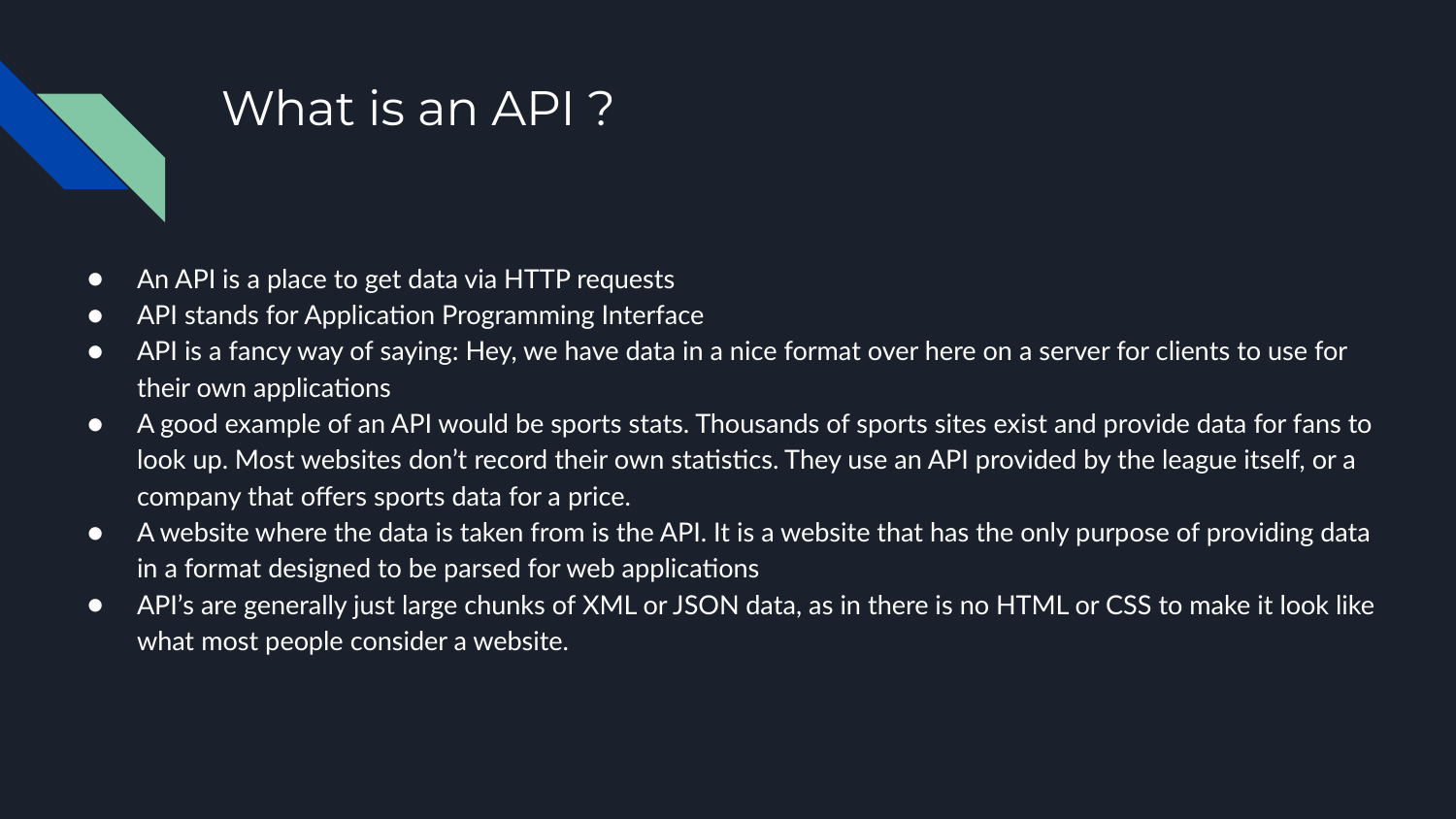

# What is an API ?
An API is a place to get data via HTTP requests
API stands for Application Programming Interface
API is a fancy way of saying: Hey, we have data in a nice format over here on a server for clients to use for their own applications
A good example of an API would be sports stats. Thousands of sports sites exist and provide data for fans to look up. Most websites don’t record their own statistics. They use an API provided by the league itself, or a company that offers sports data for a price.
A website where the data is taken from is the API. It is a website that has the only purpose of providing data in a format designed to be parsed for web applications
API’s are generally just large chunks of XML or JSON data, as in there is no HTML or CSS to make it look like  what most people consider a website.